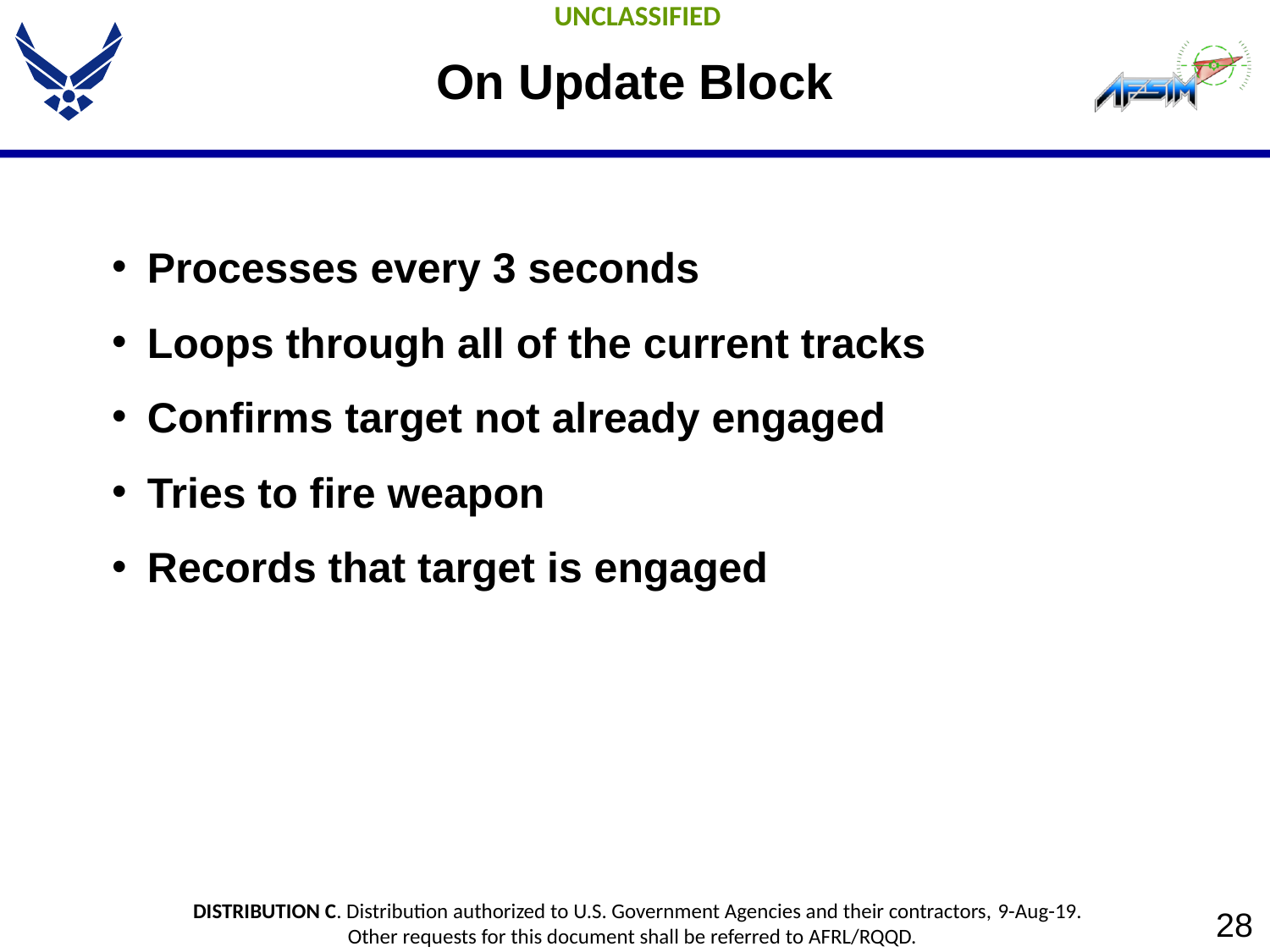

# On Update Block
Processes every 3 seconds
Loops through all of the current tracks
Confirms target not already engaged
Tries to fire weapon
Records that target is engaged